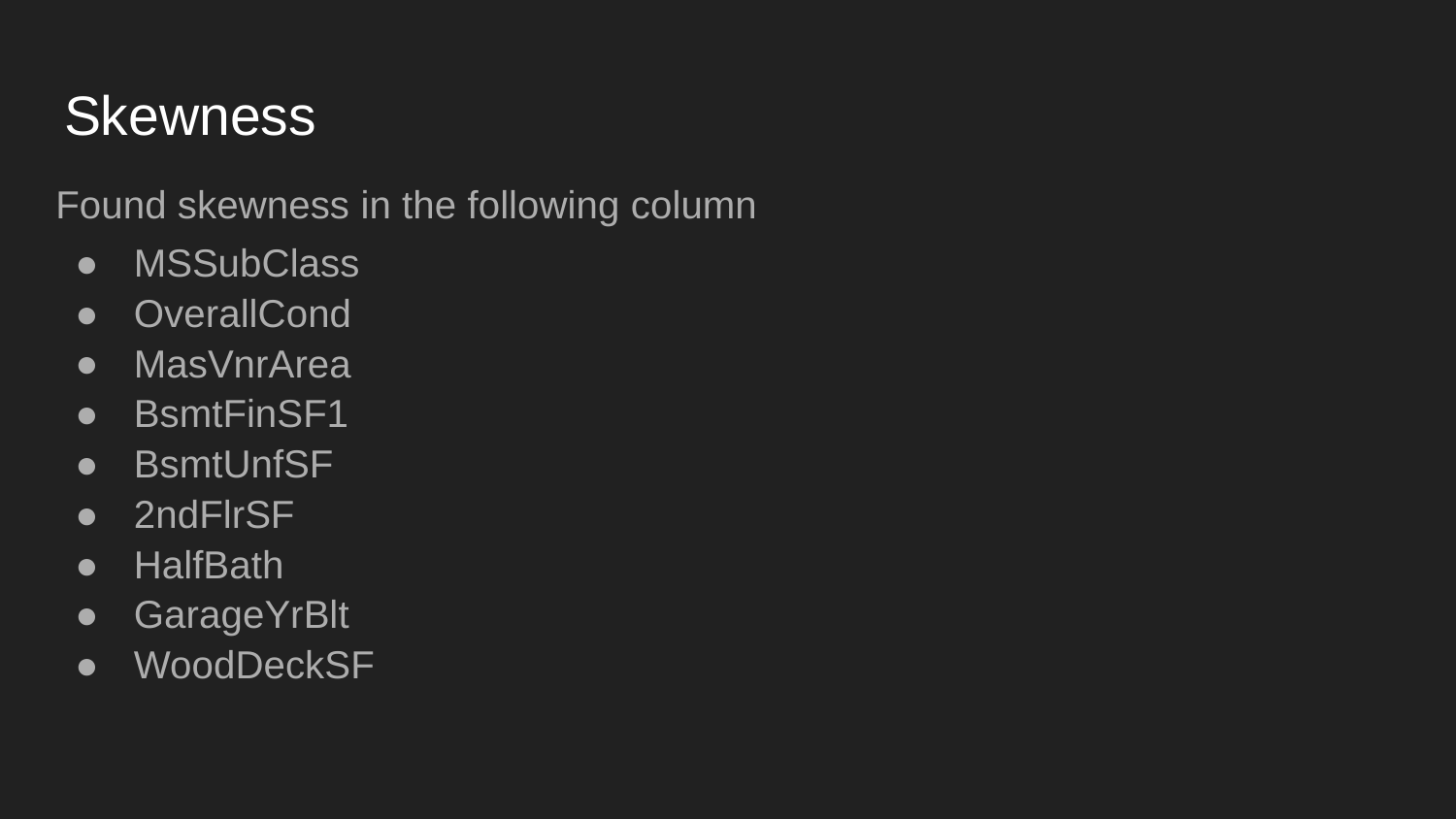

# Skewness
Found skewness in the following column
MSSubClass
OverallCond
MasVnrArea
BsmtFinSF1
BsmtUnfSF
2ndFlrSF
HalfBath
GarageYrBlt
WoodDeckSF